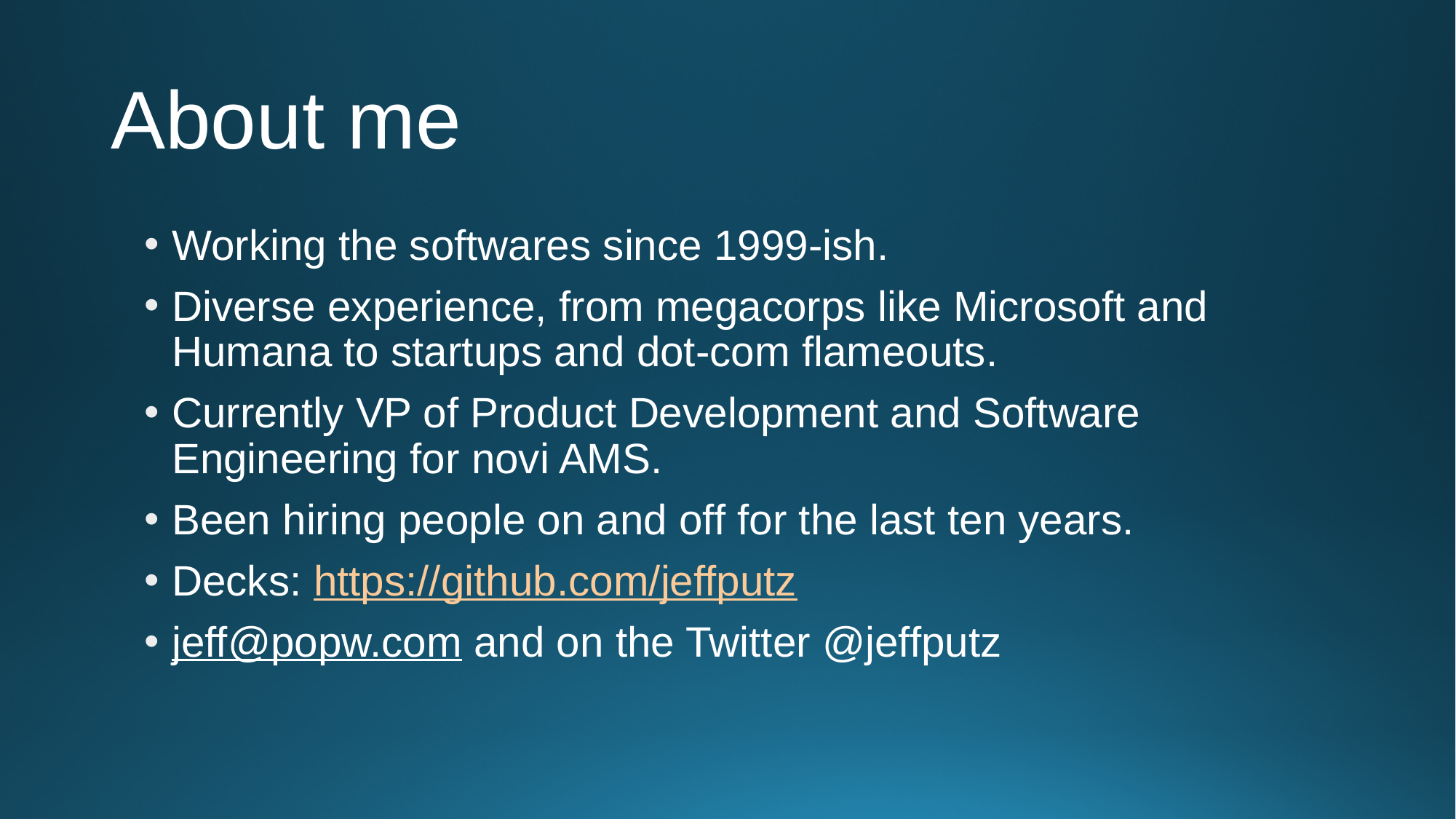

# About me
Working the softwares since 1999-ish.
Diverse experience, from megacorps like Microsoft and Humana to startups and dot-com flameouts.
Currently VP of Product Development and Software Engineering for novi AMS.
Been hiring people on and off for the last ten years.
Decks: https://github.com/jeffputz
jeff@popw.com and on the Twitter @jeffputz